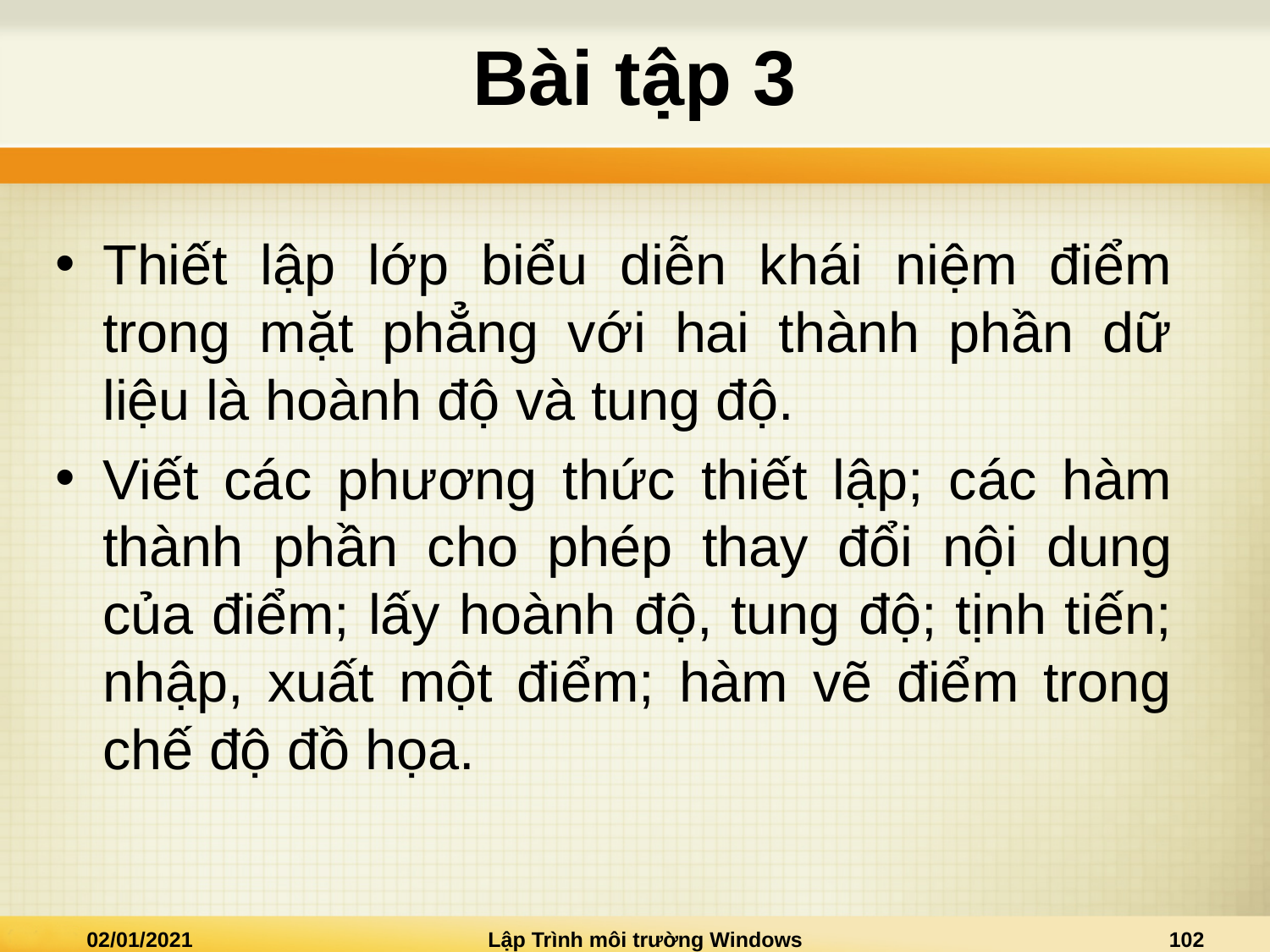

# Bài tập 3
Thiết lập lớp biểu diễn khái niệm điểm trong mặt phẳng với hai thành phần dữ liệu là hoành độ và tung độ.
Viết các phương thức thiết lập; các hàm thành phần cho phép thay đổi nội dung của điểm; lấy hoành độ, tung độ; tịnh tiến; nhập, xuất một điểm; hàm vẽ điểm trong chế độ đồ họa.
02/01/2021
Lập Trình môi trường Windows
102